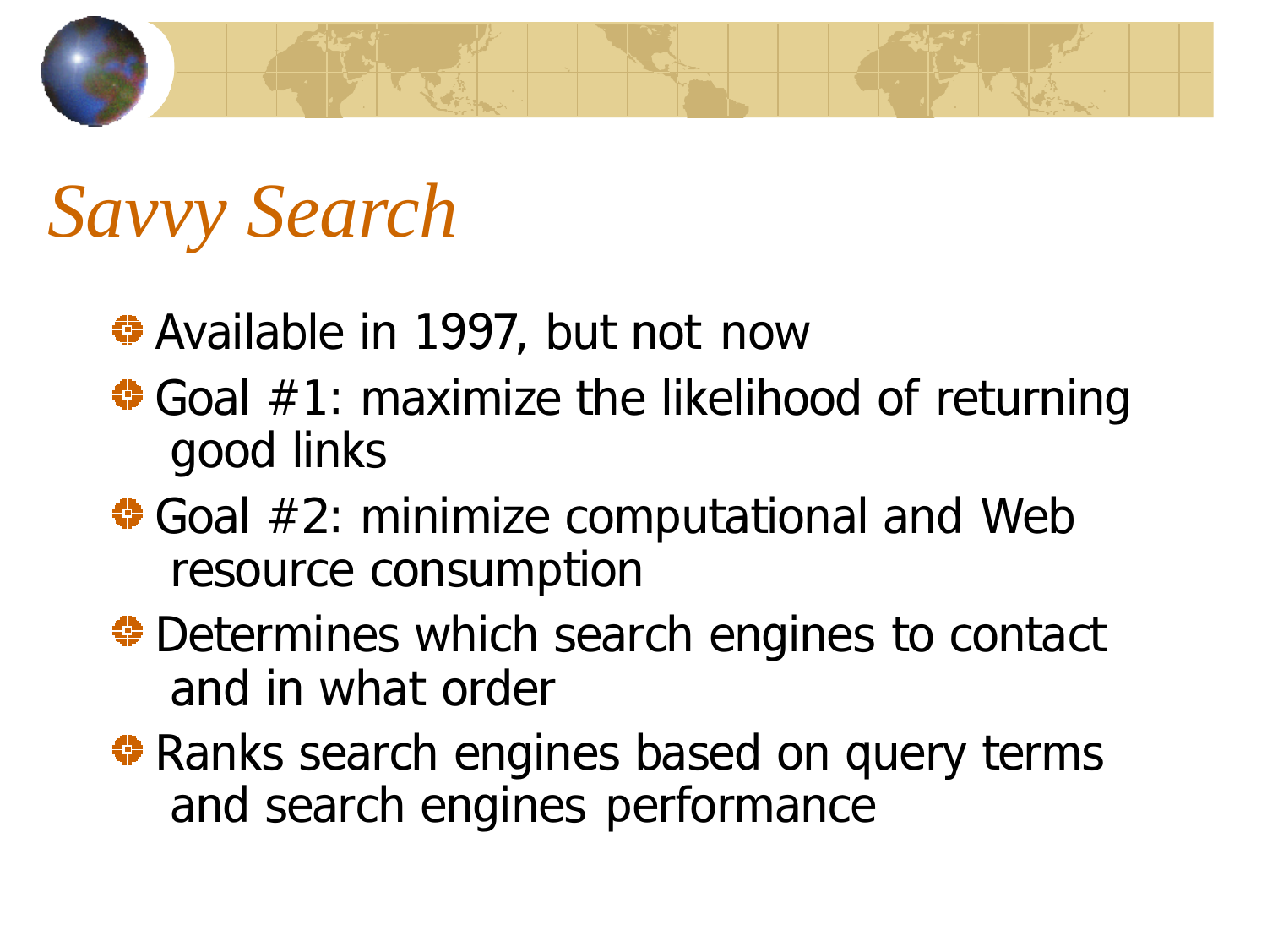

# Savvy Search
Available in 1997, but not now
Goal #1: maximize the likelihood of returning  good links
Goal #2: minimize computational and Web  resource consumption
Determines which search engines to contact  and in what order
Ranks search engines based on query terms  and search engines performance